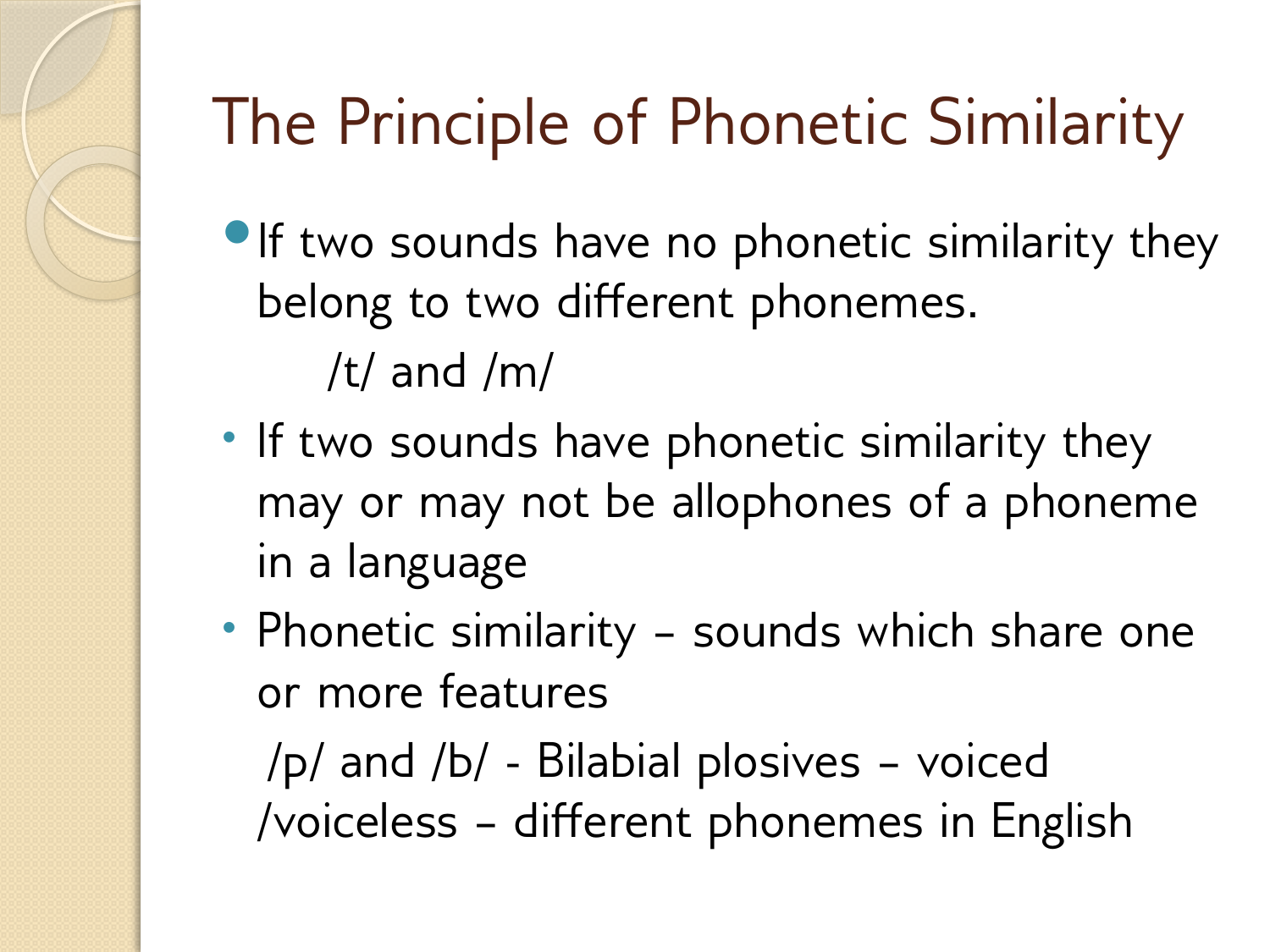

# The Principle of Phonetic Similarity
If two sounds have no phonetic similarity they belong to two different phonemes.
       /t/ and /m/
If two sounds have phonetic similarity they may or may not be allophones of a phoneme in a language
Phonetic similarity – sounds which share one or more features
   /p/ and /b/ - Bilabial plosives – voiced /voiceless – different phonemes in English